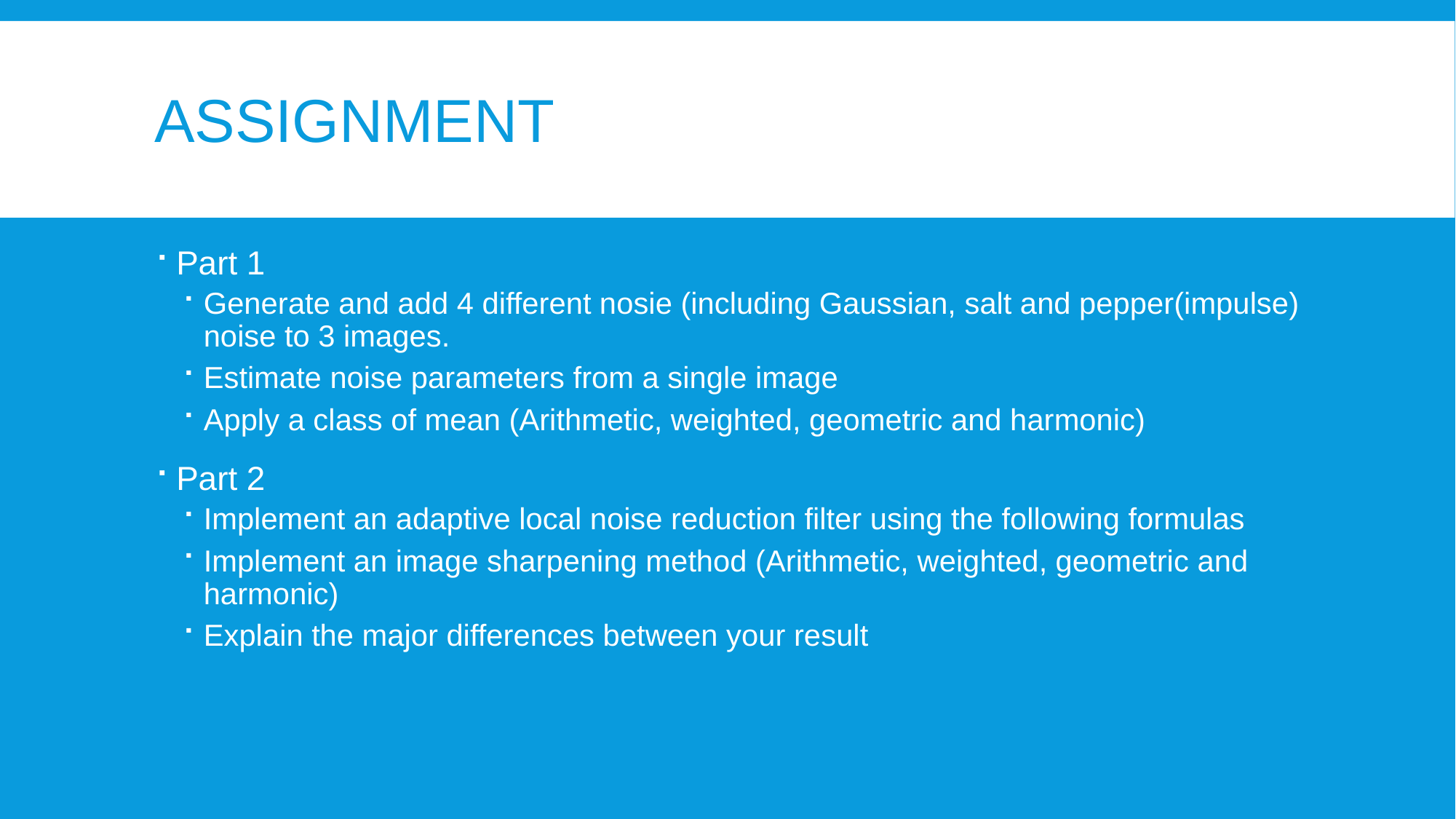

# Assignment
Part 1
Generate and add 4 different nosie (including Gaussian, salt and pepper(impulse) noise to 3 images.
Estimate noise parameters from a single image
Apply a class of mean (Arithmetic, weighted, geometric and harmonic)
Part 2
Implement an adaptive local noise reduction filter using the following formulas
Implement an image sharpening method (Arithmetic, weighted, geometric and harmonic)
Explain the major differences between your result